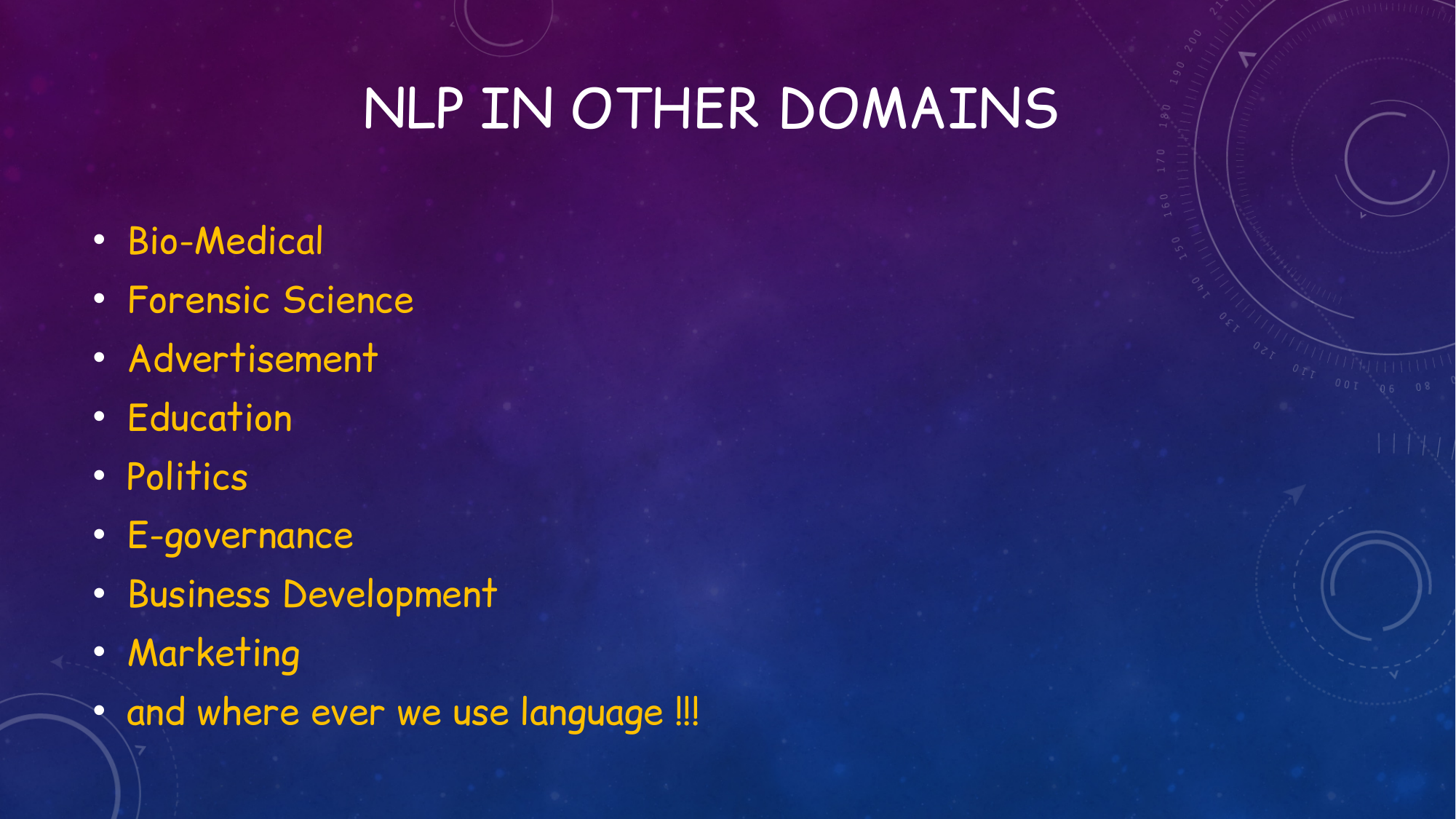

# NLP in other Domains

Bio-Medical
Forensic Science
Advertisement
Education
Politics
E-governance
Business Development
Marketing
and where ever we use language !!!